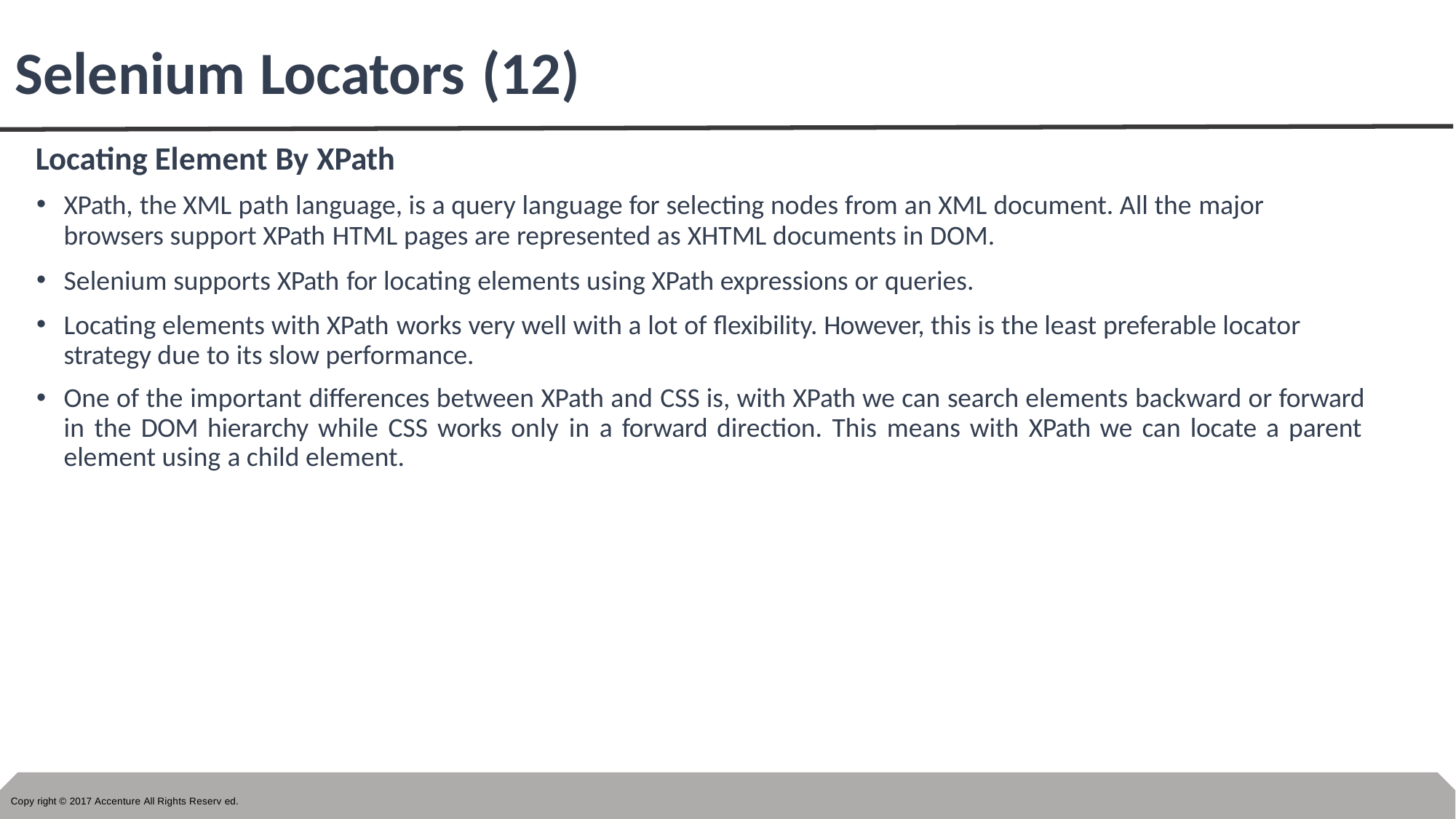

# Selenium Locators (12)
Locating Element By XPath
XPath, the XML path language, is a query language for selecting nodes from an XML document. All the major
browsers support XPath HTML pages are represented as XHTML documents in DOM.
Selenium supports XPath for locating elements using XPath expressions or queries.
Locating elements with XPath works very well with a lot of flexibility. However, this is the least preferable locator  strategy due to its slow performance.
One of the important differences between XPath and CSS is, with XPath we can search elements backward or forward  in the DOM hierarchy while CSS works only in a forward direction. This means with XPath we can locate a parent  element using a child element.
Copy right © 2017 Accenture All Rights Reserv ed.